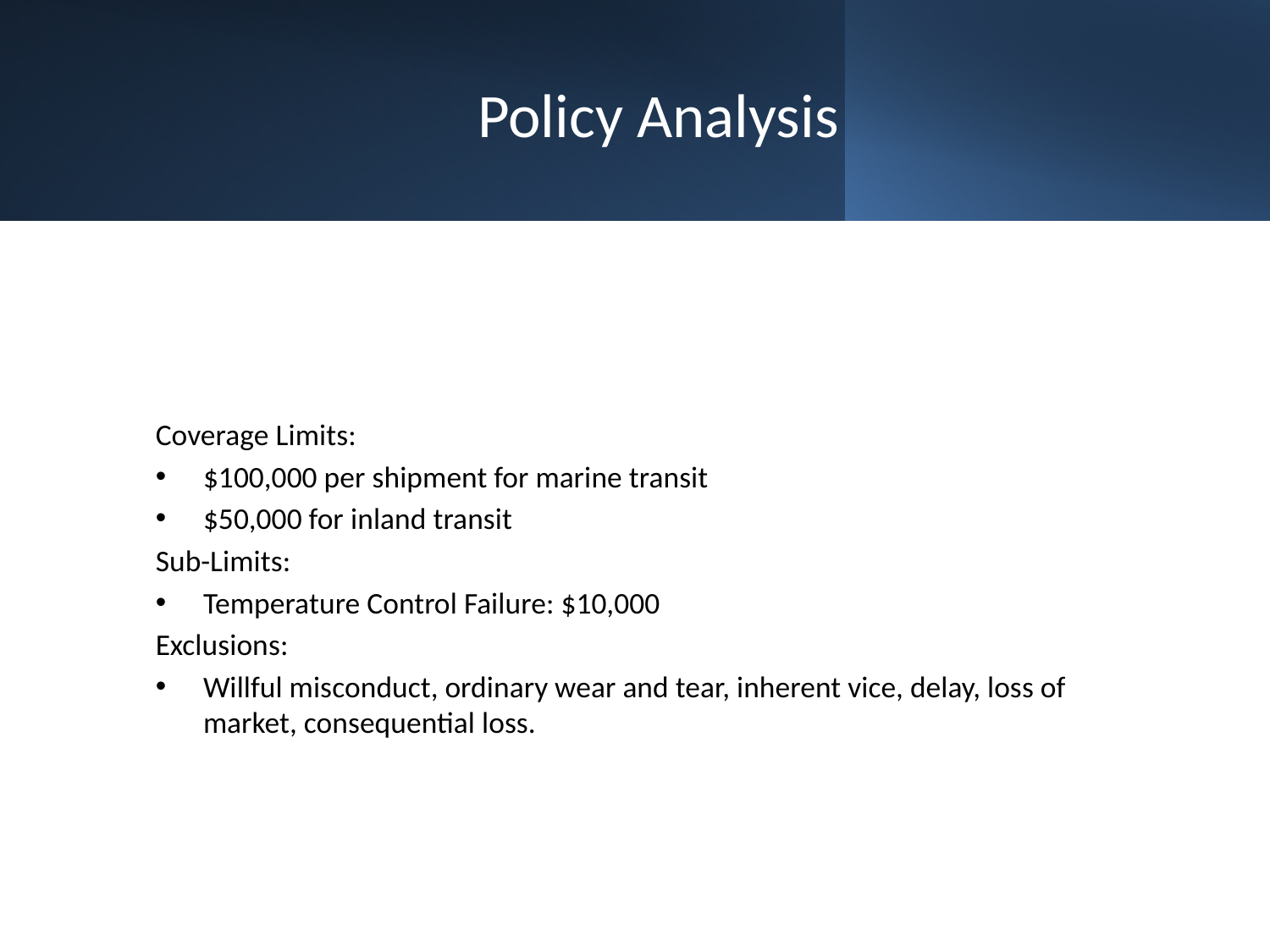

# Policy Analysis
Coverage Limits:
$100,000 per shipment for marine transit
$50,000 for inland transit
Sub-Limits:
Temperature Control Failure: $10,000
Exclusions:
Willful misconduct, ordinary wear and tear, inherent vice, delay, loss of market, consequential loss.